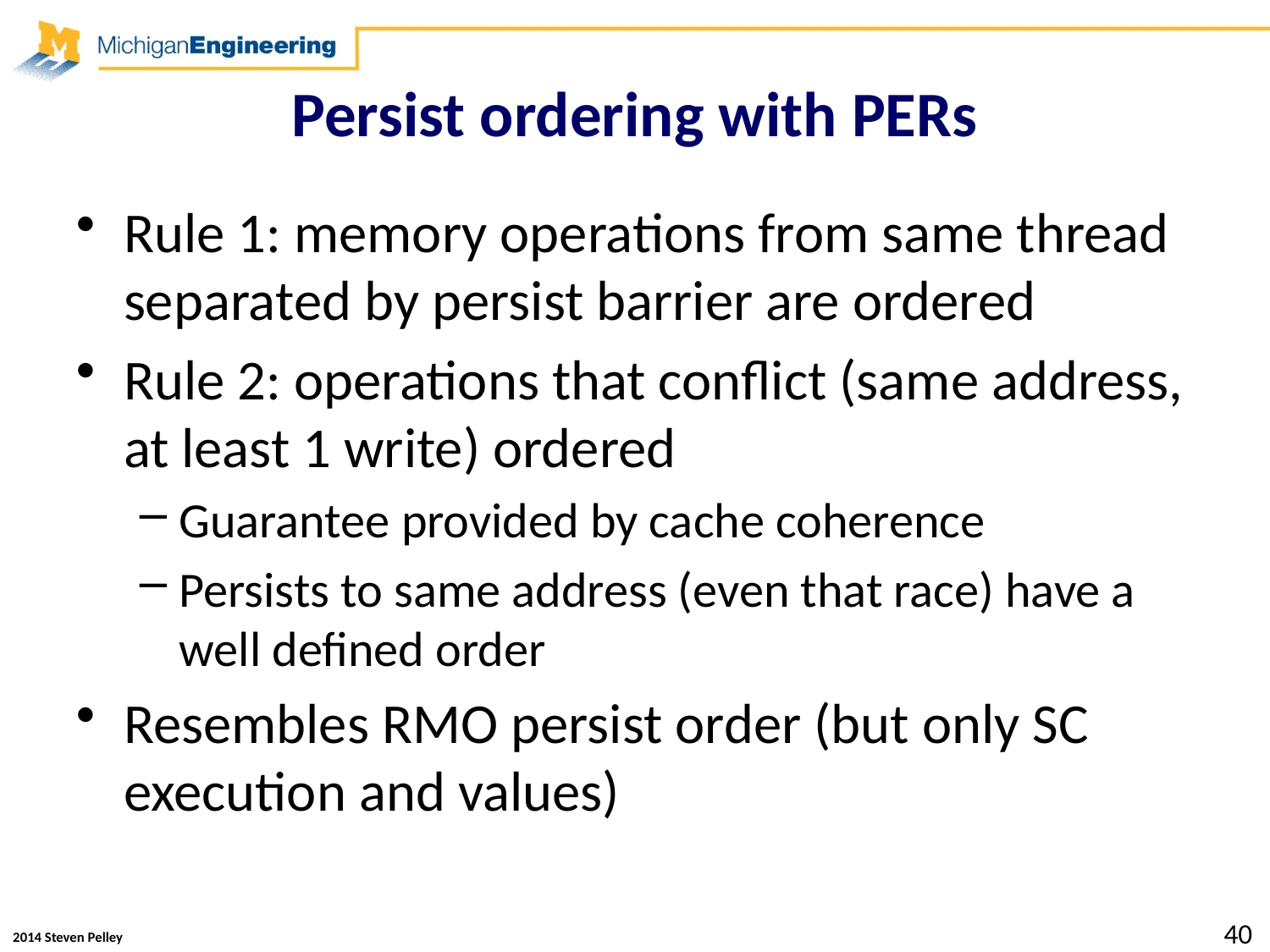

# Persist ordering with PERs
Rule 1: memory operations from same thread separated by persist barrier are ordered
Rule 2: operations that conflict (same address, at least 1 write) ordered
Guarantee provided by cache coherence
Persists to same address (even that race) have a well defined order
Resembles RMO persist order (but only SC execution and values)
40